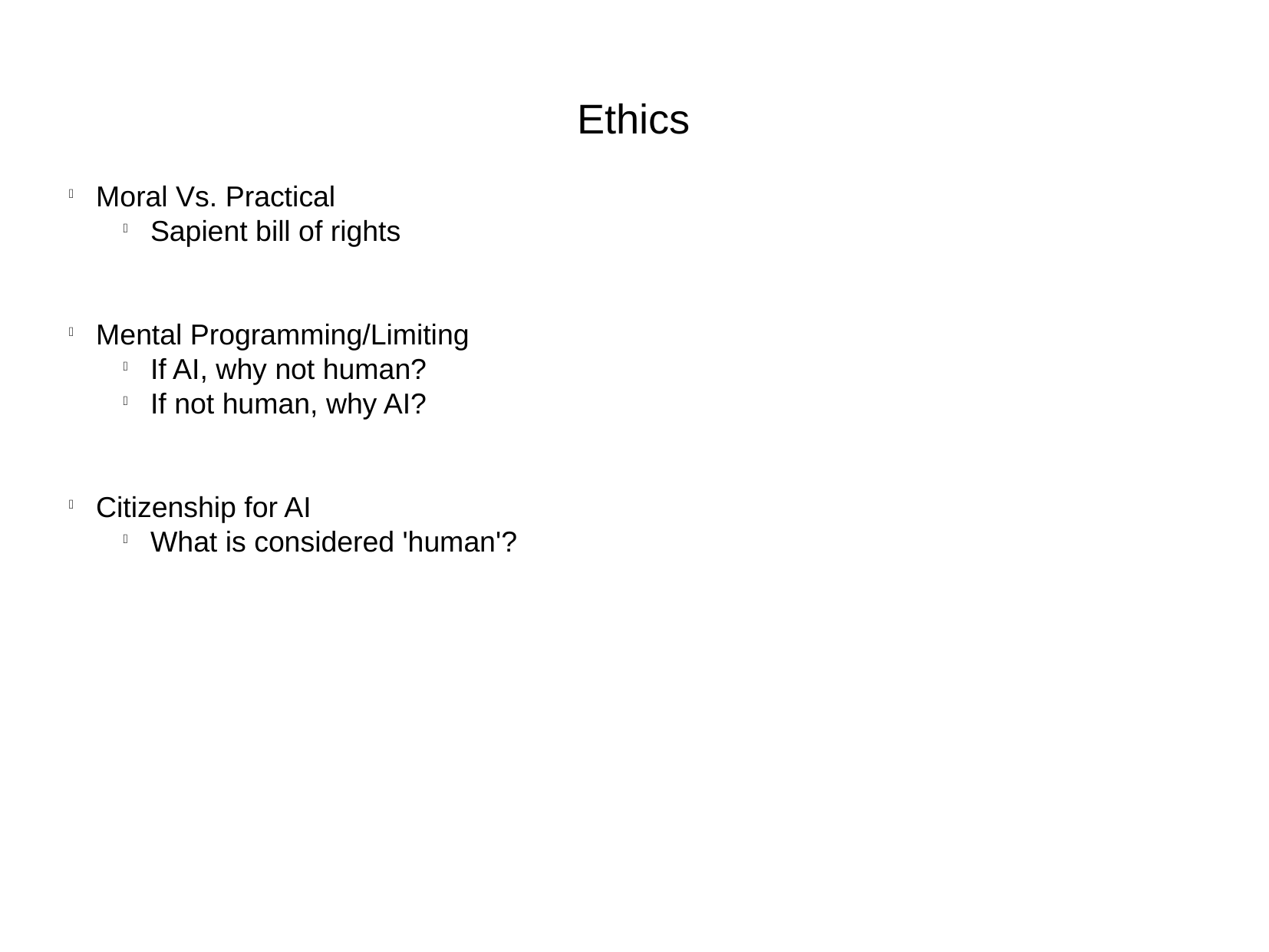

Ethics
Moral Vs. Practical
Sapient bill of rights

Mental Programming/Limiting
If AI, why not human?
If not human, why AI?

Citizenship for AI
What is considered 'human'?